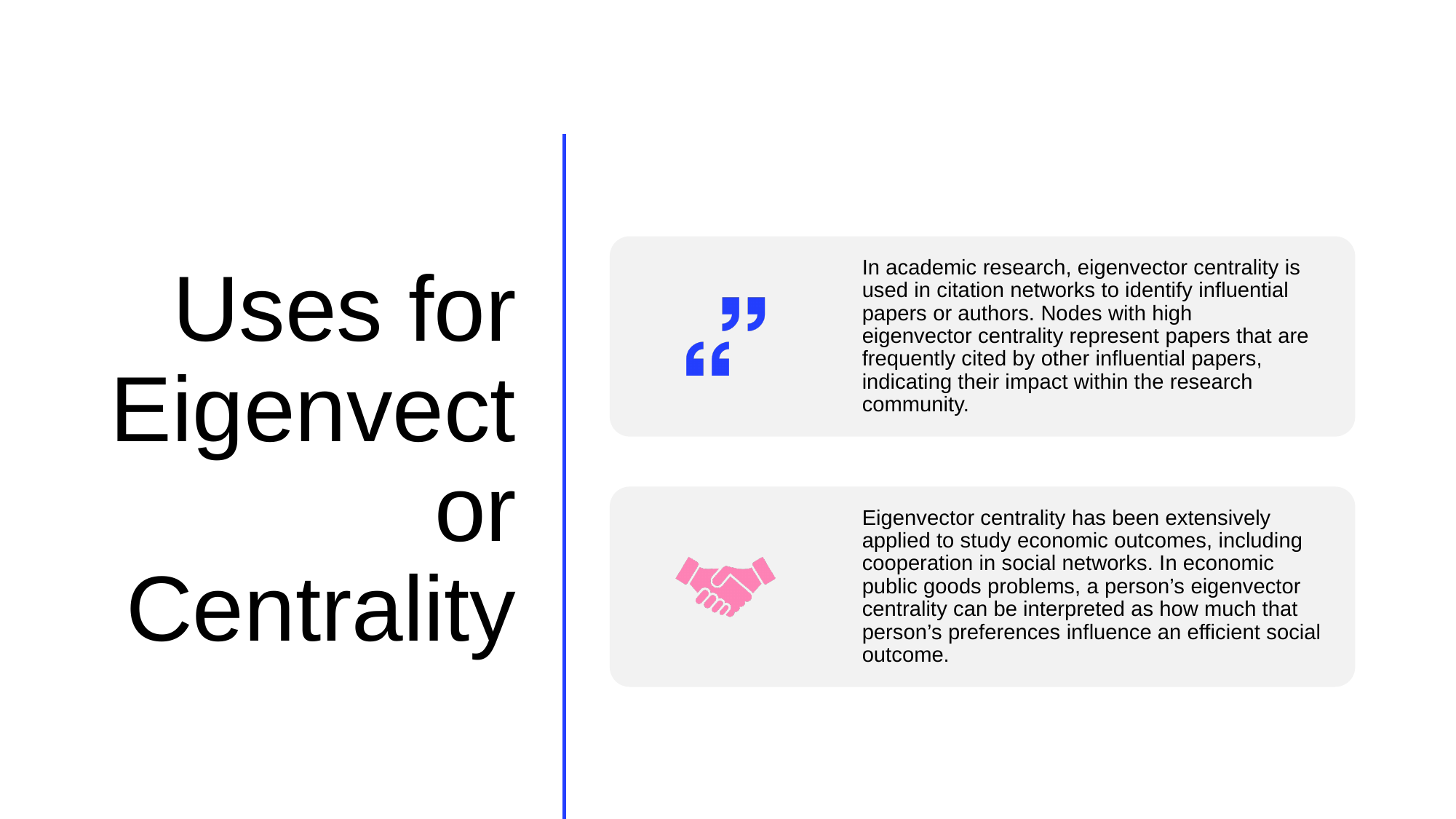

# Uses for Eigenvector Centrality
In academic research, eigenvector centrality is used in citation networks to identify influential papers or authors. Nodes with high eigenvector centrality represent papers that are frequently cited by other influential papers, indicating their impact within the research community.
Eigenvector centrality has been extensively applied to study economic outcomes, including cooperation in social networks. In economic public goods problems, a person’s eigenvector centrality can be interpreted as how much that person’s preferences influence an efficient social outcome.